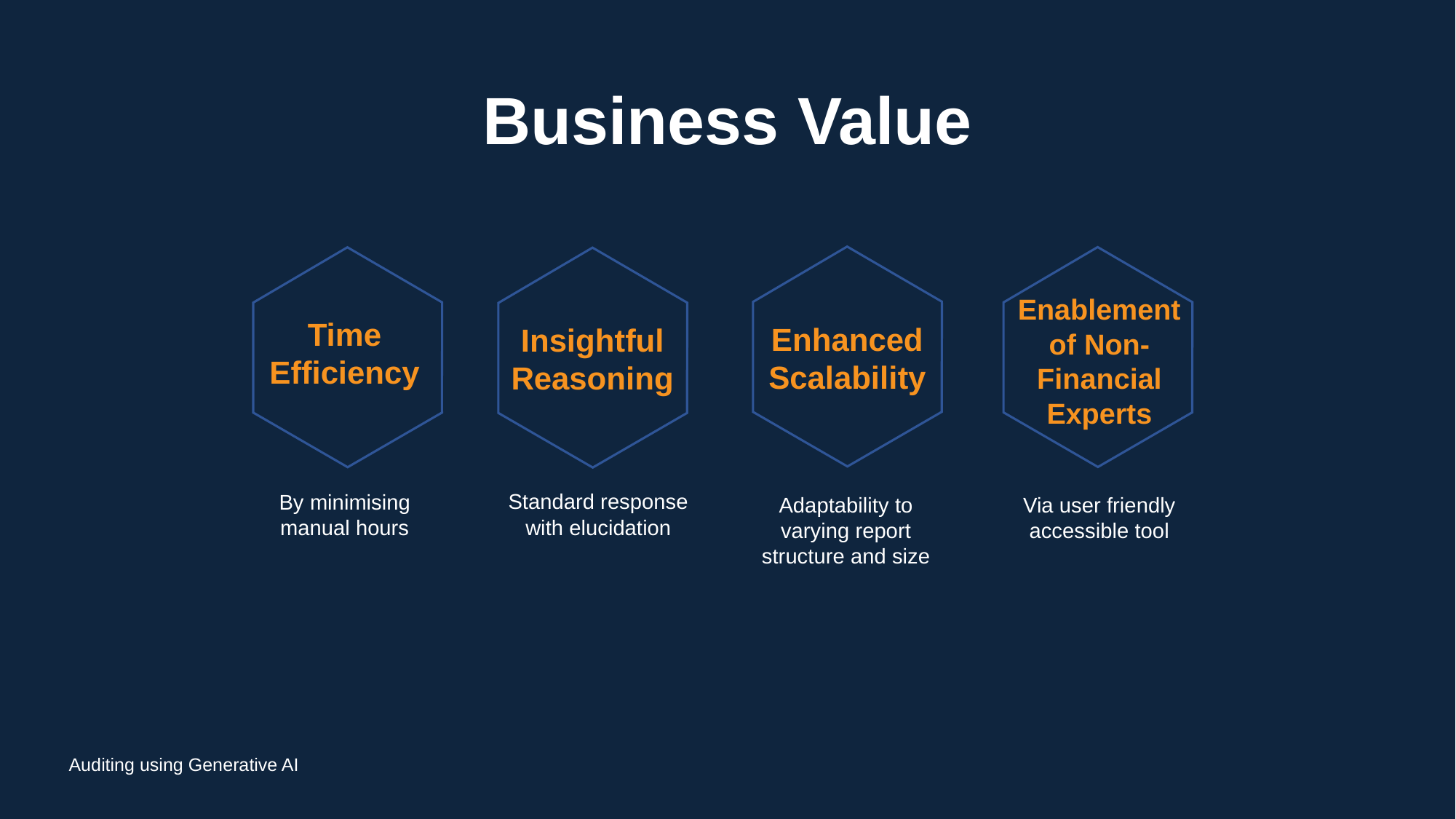

# Business Value
Enablement of Non-Financial Experts
Time Efficiency
Enhanced Scalability
Insightful Reasoning
Standard response with elucidation
By minimising manual hours
Adaptability to varying report structure and size
Via user friendly accessible tool
Auditing using Generative AI